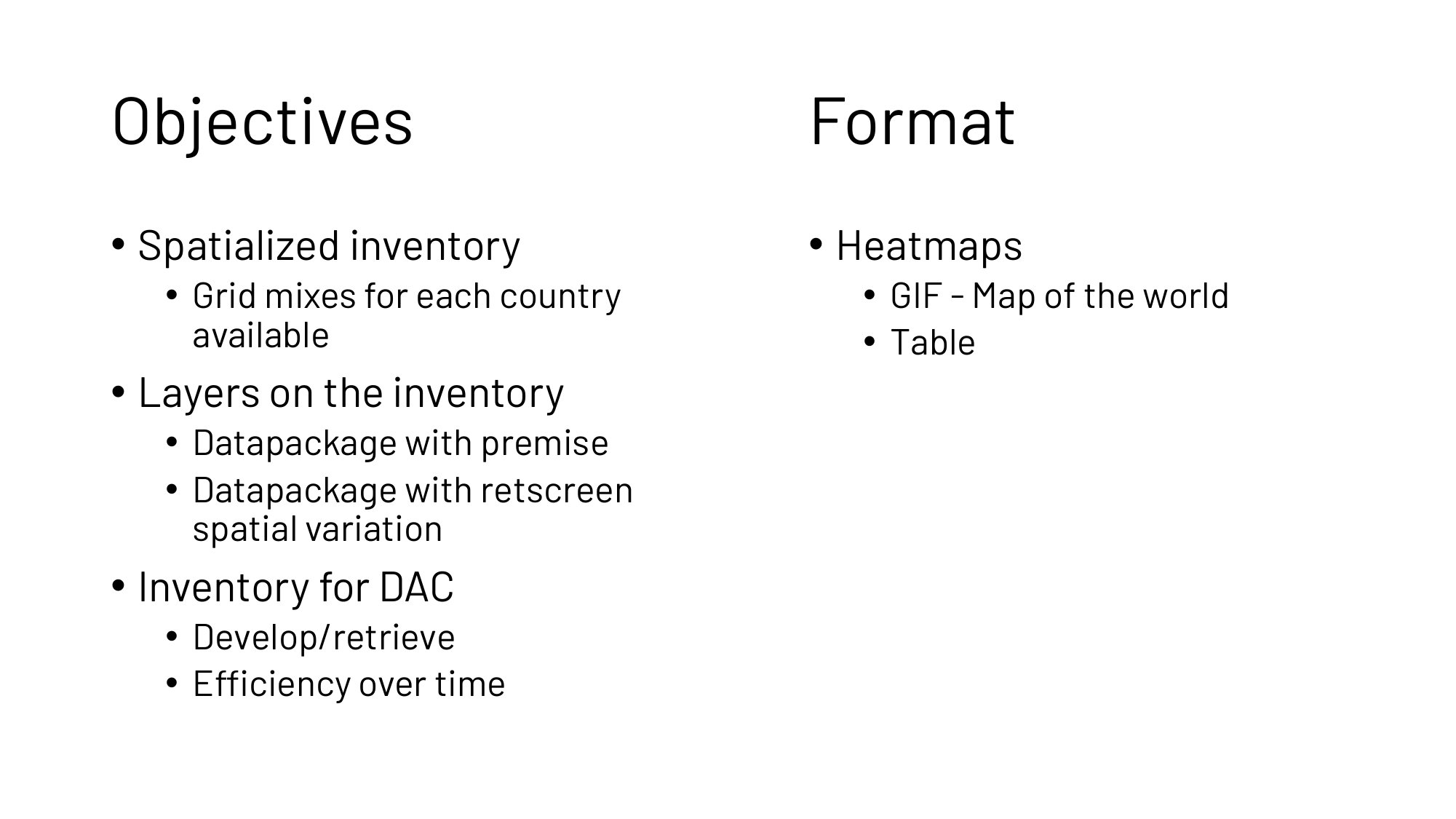

# Objectives
Format
Spatialized inventory
Grid mixes for each country available
Layers on the inventory
Datapackage with premise
Datapackage with retscreen spatial variation
Inventory for DAC
Develop/retrieve
Efficiency over time
Heatmaps
GIF - Map of the world
Table